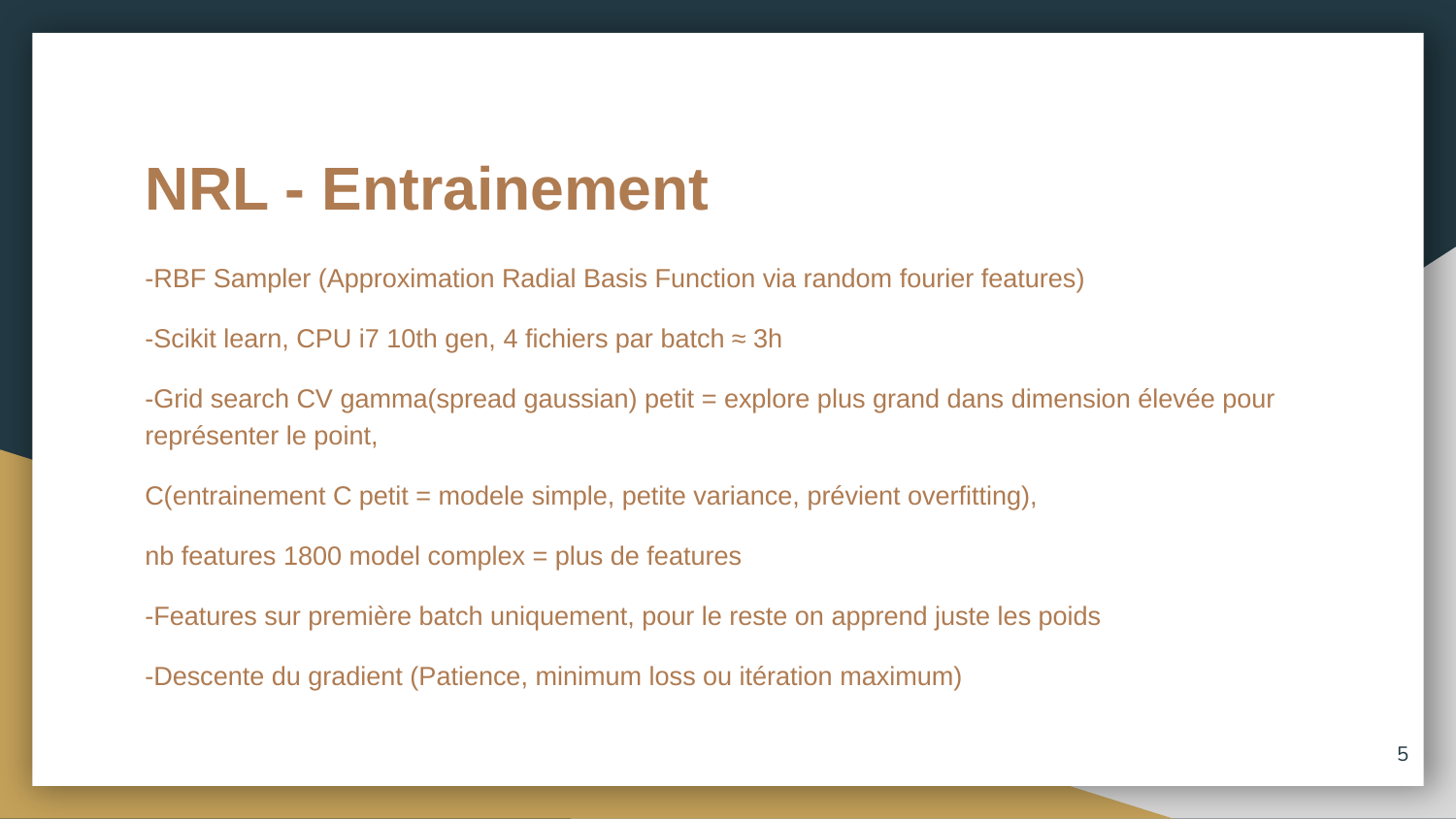

# NRL - Entrainement
-RBF Sampler (Approximation Radial Basis Function via random fourier features)
-Scikit learn, CPU i7 10th gen, 4 fichiers par batch ≈ 3h
-Grid search CV gamma(spread gaussian) petit = explore plus grand dans dimension élevée pour représenter le point,
C(entrainement C petit = modele simple, petite variance, prévient overfitting),
nb features 1800 model complex = plus de features
-Features sur première batch uniquement, pour le reste on apprend juste les poids
-Descente du gradient (Patience, minimum loss ou itération maximum)
5